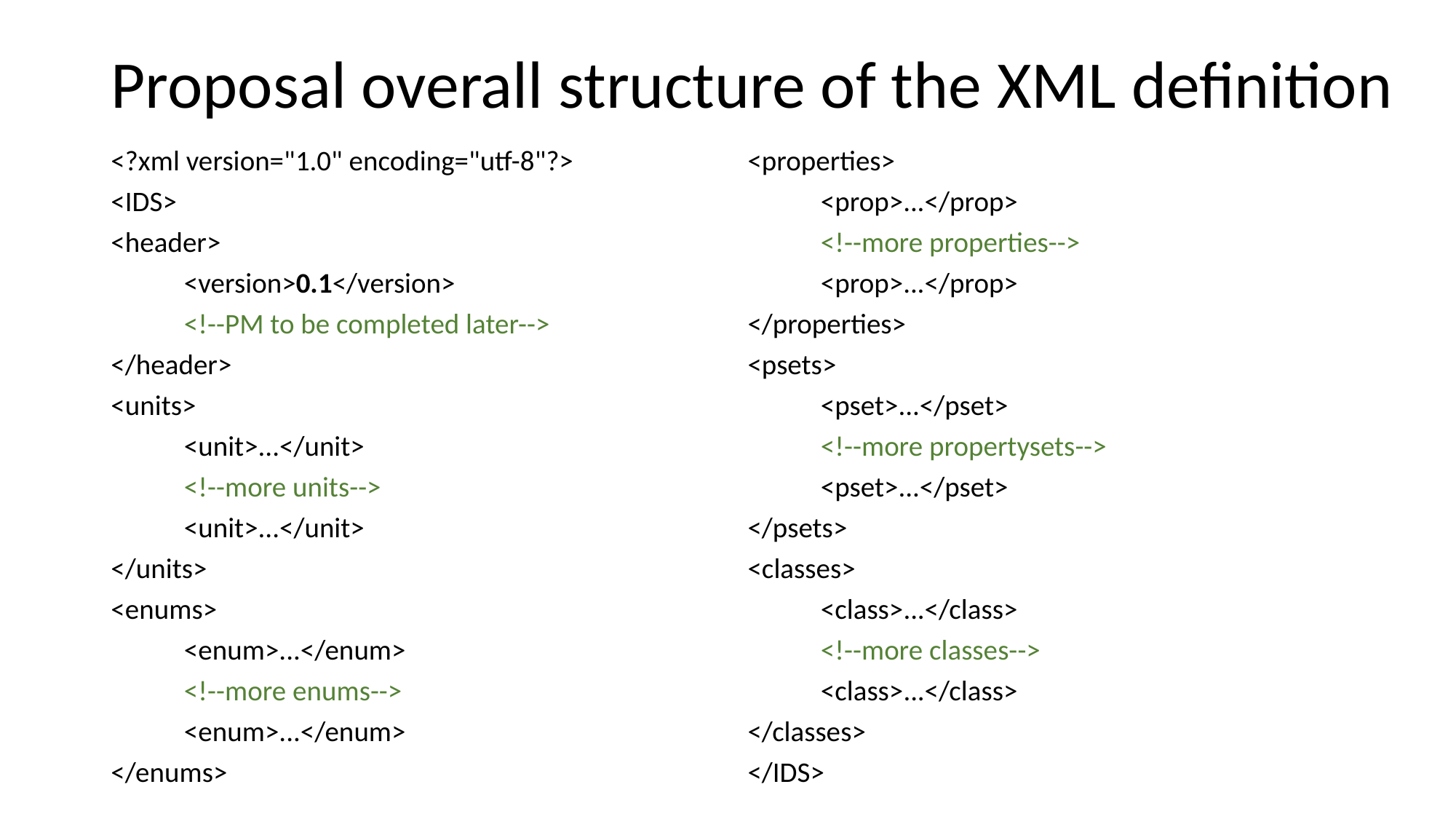

# Proposal overall structure of the XML definition
<?xml version="1.0" encoding="utf-8"?>
<IDS>
<header>
	<version>0.1</version>
	<!--PM to be completed later-->
</header>
<units>
	<unit>...</unit>
	<!--more units-->
	<unit>...</unit>
</units>
<enums>
	<enum>...</enum>
	<!--more enums-->
	<enum>...</enum>
</enums>

<properties>
	<prop>...</prop>
	<!--more properties-->
	<prop>...</prop>
</properties>
<psets>
	<pset>...</pset>
	<!--more propertysets-->
	<pset>...</pset>
</psets>
<classes>
	<class>...</class>
	<!--more classes-->
	<class>...</class>
</classes>
</IDS>